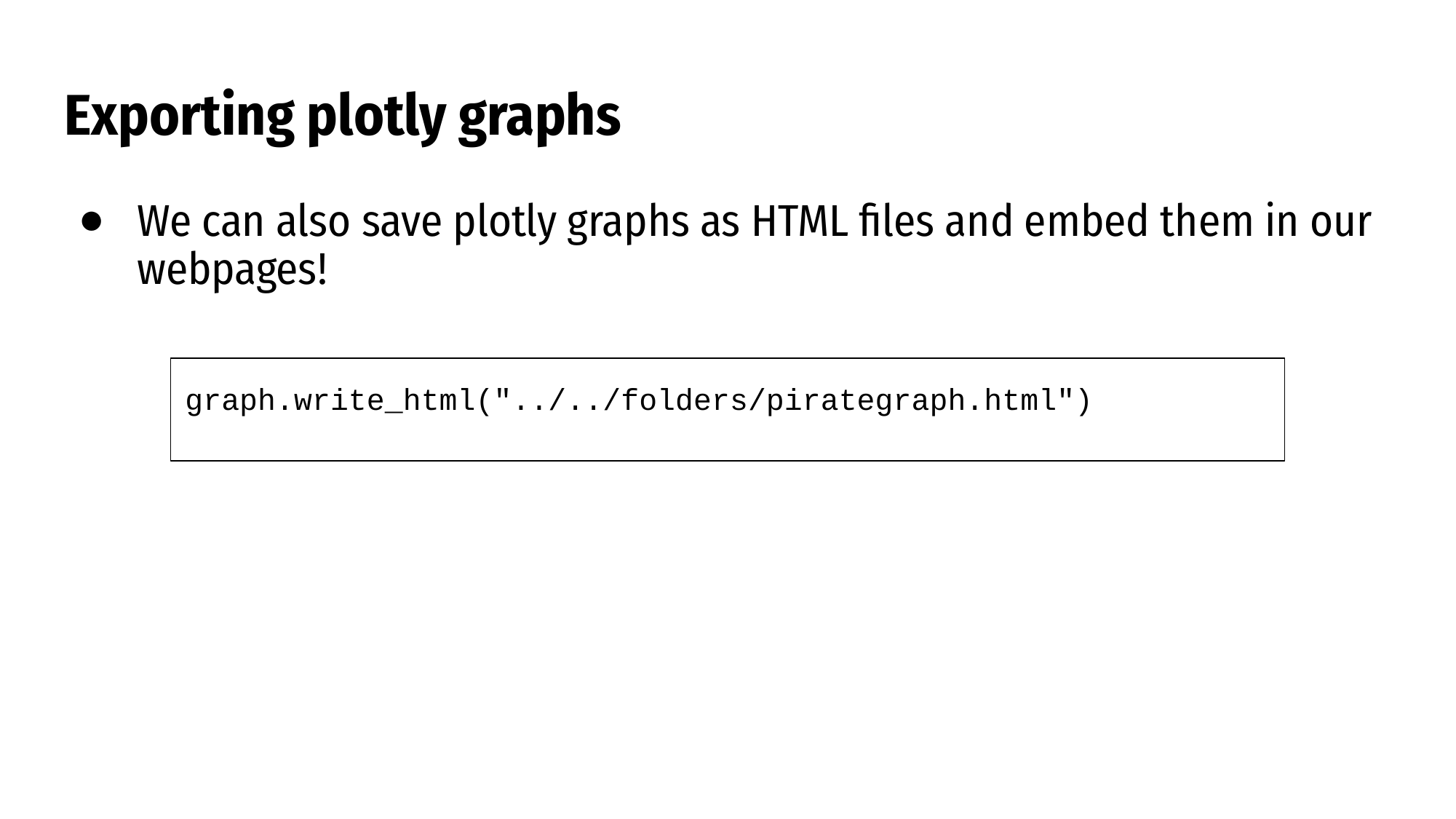

# Exporting plotly graphs
We can also save plotly graphs as HTML files and embed them in our webpages!

graph.write_html("../../folders/pirategraph.html")